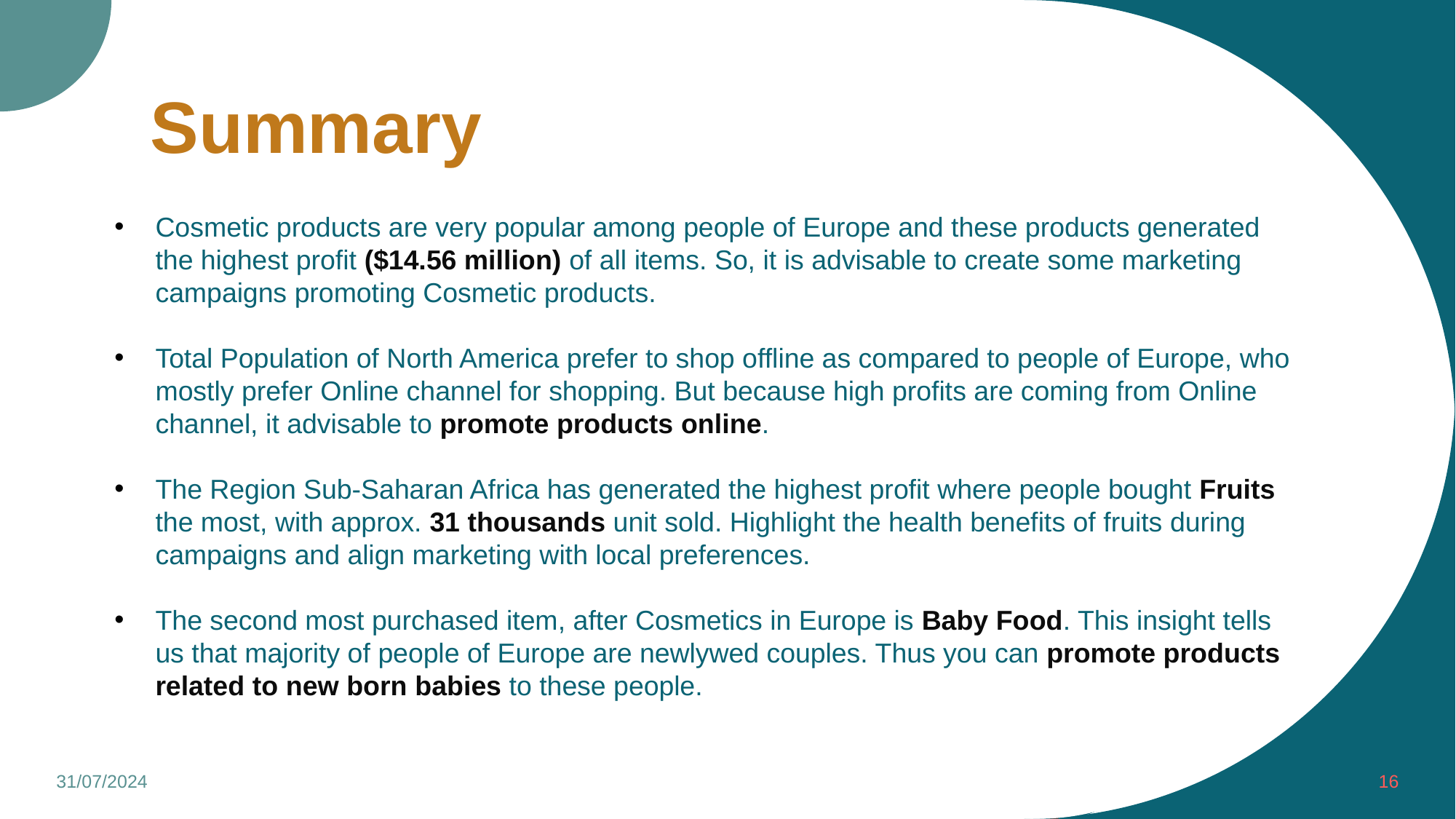

# Summary
Cosmetic products are very popular among people of Europe and these products generated the highest profit ($14.56 million) of all items. So, it is advisable to create some marketing campaigns promoting Cosmetic products.

Total Population of North America prefer to shop offline as compared to people of Europe, who mostly prefer Online channel for shopping. But because high profits are coming from Online channel, it advisable to promote products online.

The Region Sub-Saharan Africa has generated the highest profit where people bought Fruits the most, with approx. 31 thousands unit sold. Highlight the health benefits of fruits during campaigns and align marketing with local preferences.

The second most purchased item, after Cosmetics in Europe is Baby Food. This insight tells us that majority of people of Europe are newlywed couples. Thus you can promote products related to new born babies to these people.

31/07/2024
16